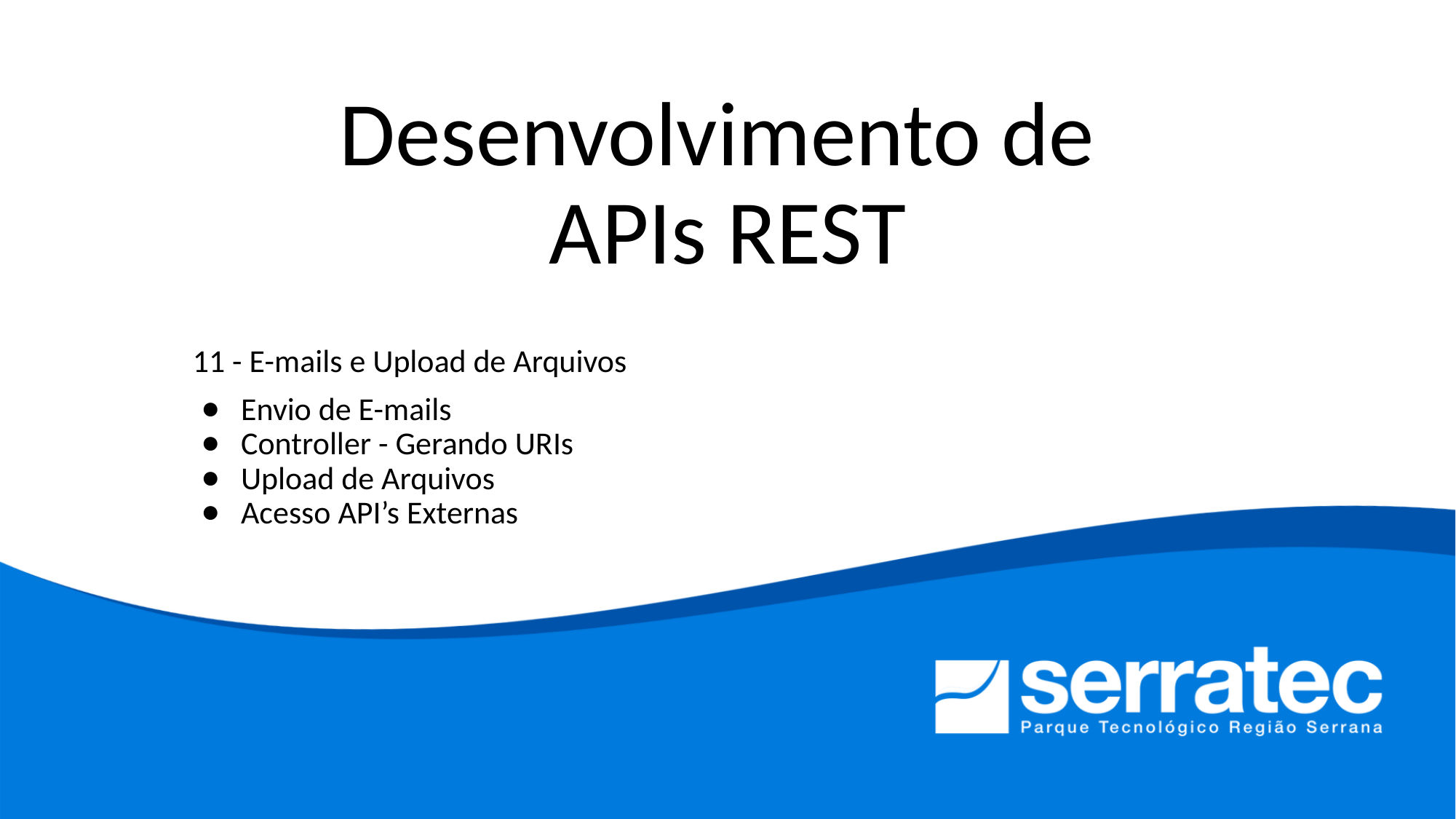

# Desenvolvimento de
APIs REST
11 - E-mails e Upload de Arquivos
Envio de E-mails
Controller - Gerando URIs
Upload de Arquivos
Acesso API’s Externas